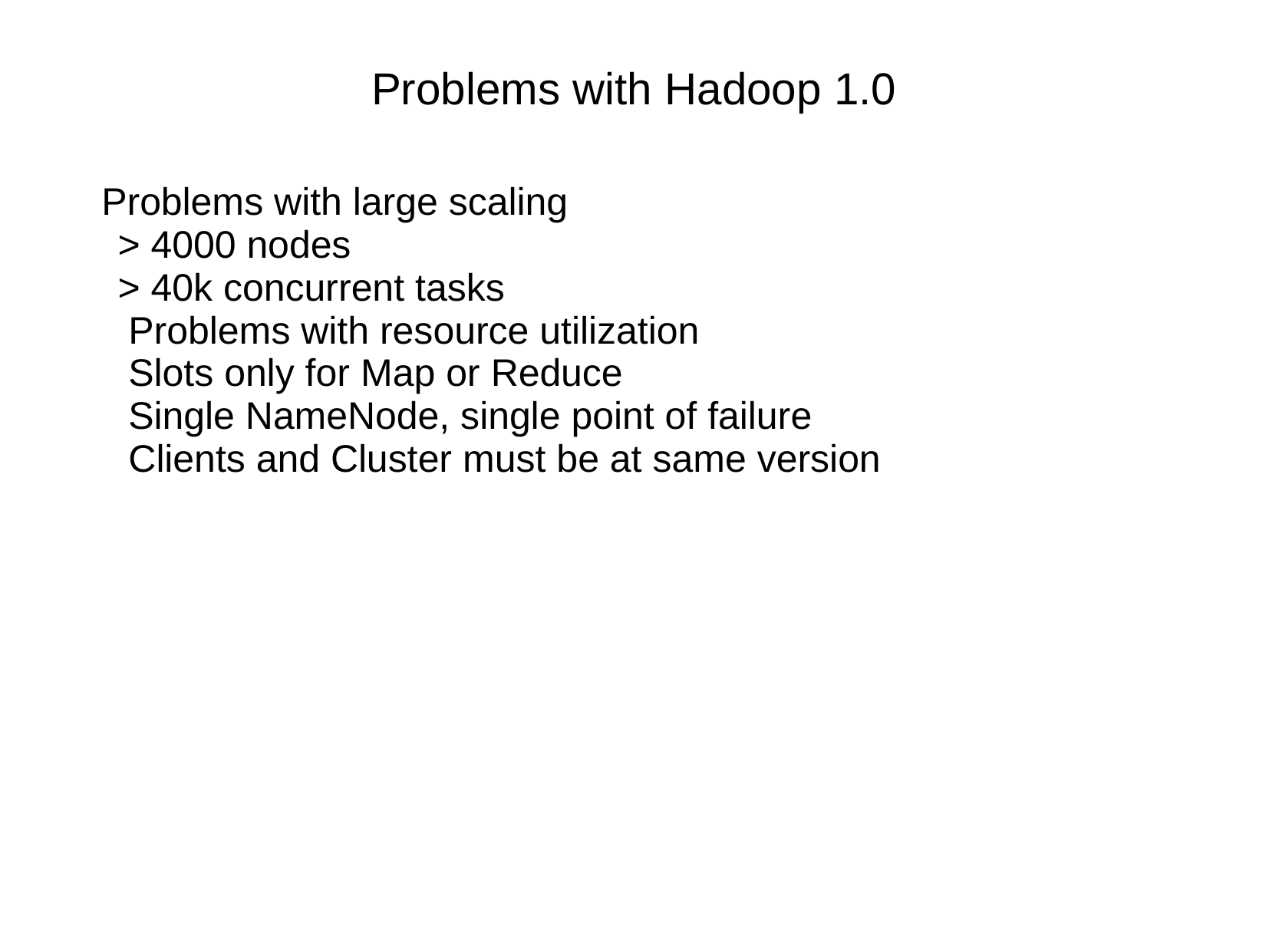

# Problems with Hadoop 1.0
 Problems with large scaling
> 4000 nodes
> 40k concurrent tasks
 Problems with resource utilization
 Slots only for Map or Reduce
 Single NameNode, single point of failure
 Clients and Cluster must be at same version